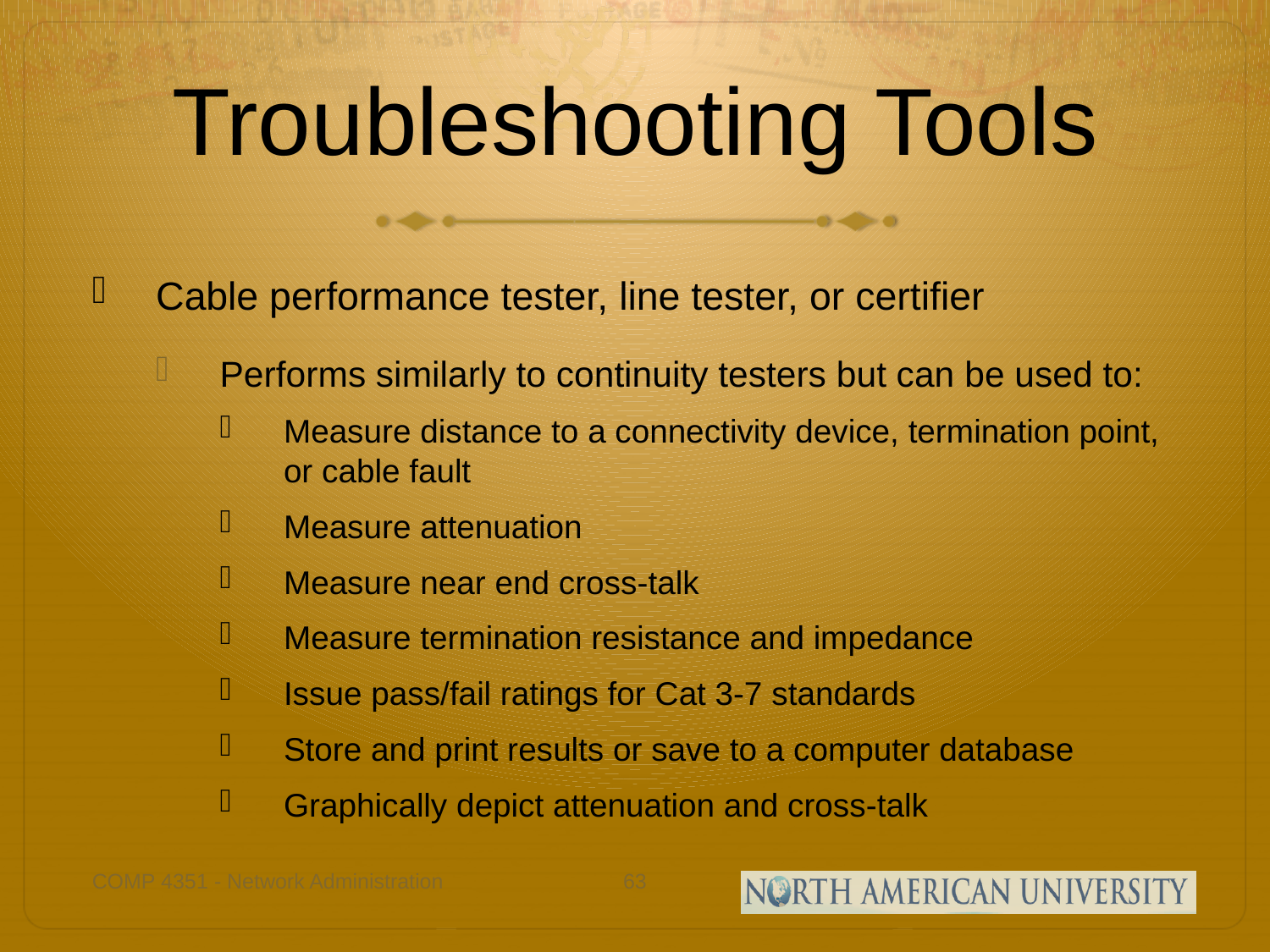

# Troubleshooting Tools
Cable performance tester, line tester, or certifier
Performs similarly to continuity testers but can be used to:
Measure distance to a connectivity device, termination point, or cable fault
Measure attenuation
Measure near end cross-talk
Measure termination resistance and impedance
Issue pass/fail ratings for Cat 3-7 standards
Store and print results or save to a computer database
Graphically depict attenuation and cross-talk

COMP 4351 - Network Administration
63